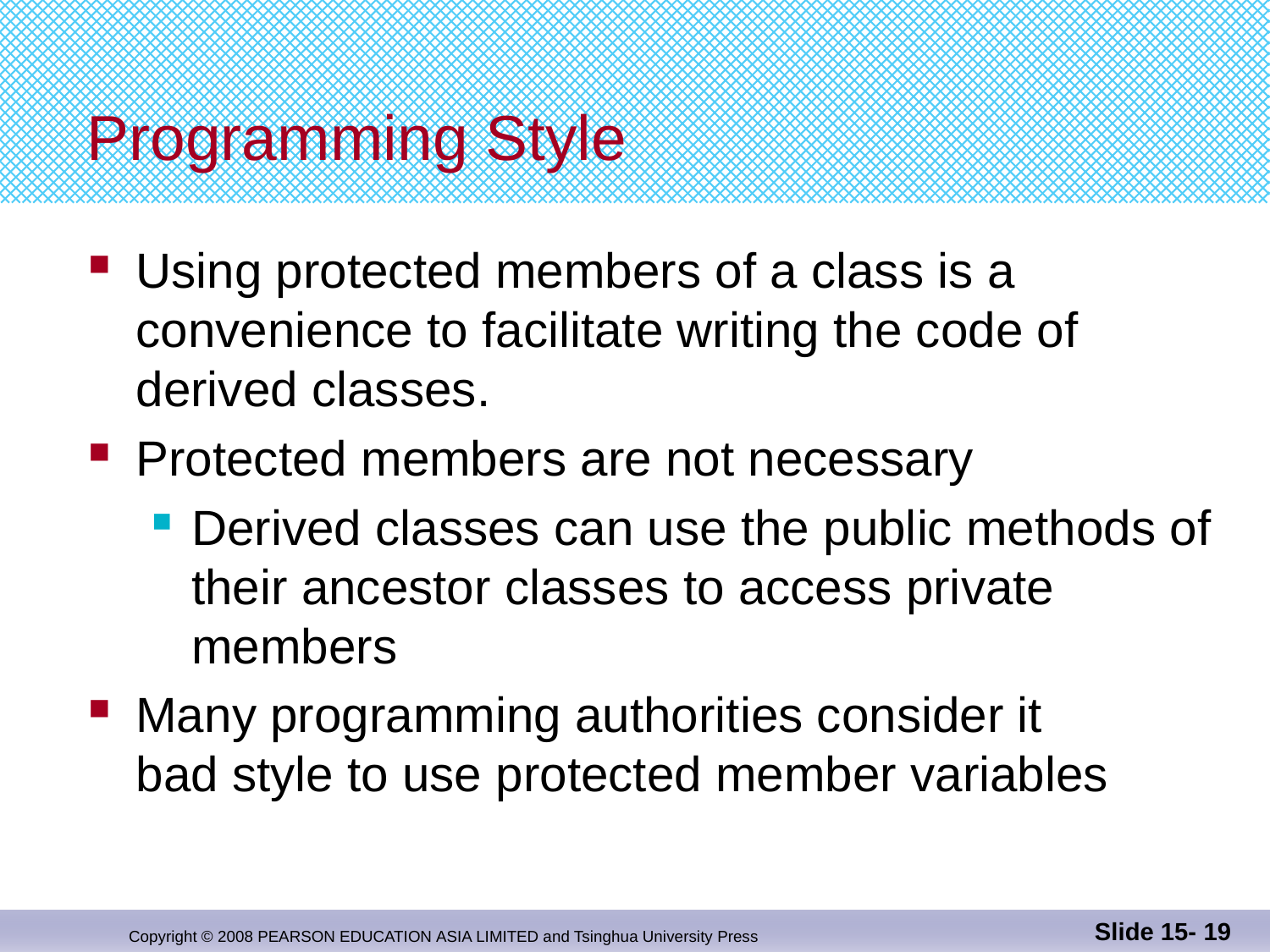

# Programming Style
Using protected members of a class is a
convenience to facilitate writing the code of
derived classes.
Protected members are not necessary
Derived classes can use the public methods of their ancestor classes to access private members
Many programming authorities consider it
bad style to use protected member variables
Slide 15- 19